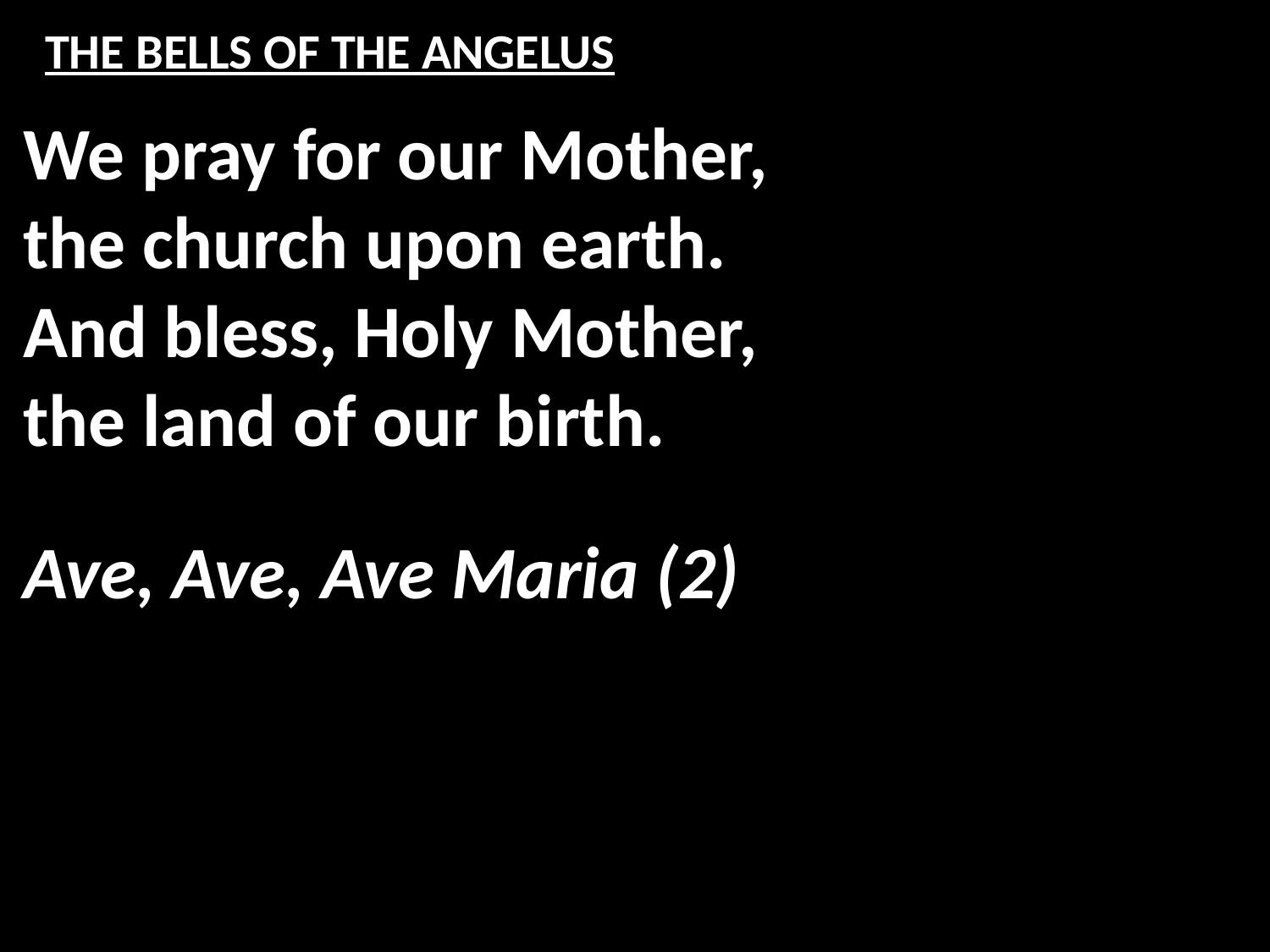

# THE BELLS OF THE ANGELUS
We pray for our Mother,
the church upon earth.
And bless, Holy Mother,
the land of our birth.

Ave, Ave, Ave Maria (2)